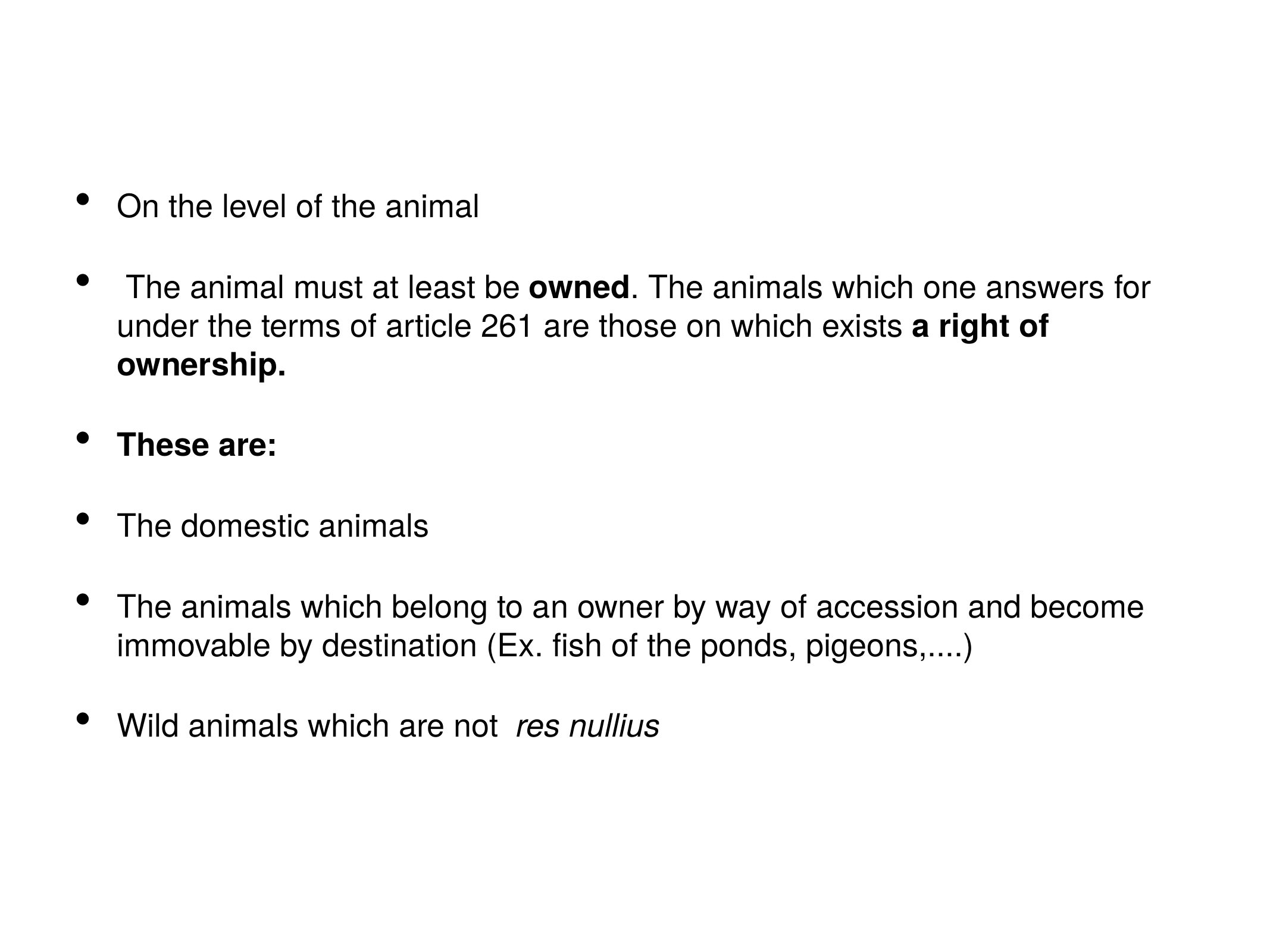

On the level of the animal
 The animal must at least be owned. The animals which one answers for under the terms of article 261 are those on which exists a right of ownership.
These are:
The domestic animals
The animals which belong to an owner by way of accession and become immovable by destination (Ex. fish of the ponds, pigeons,....)
Wild animals which are not  res nullius